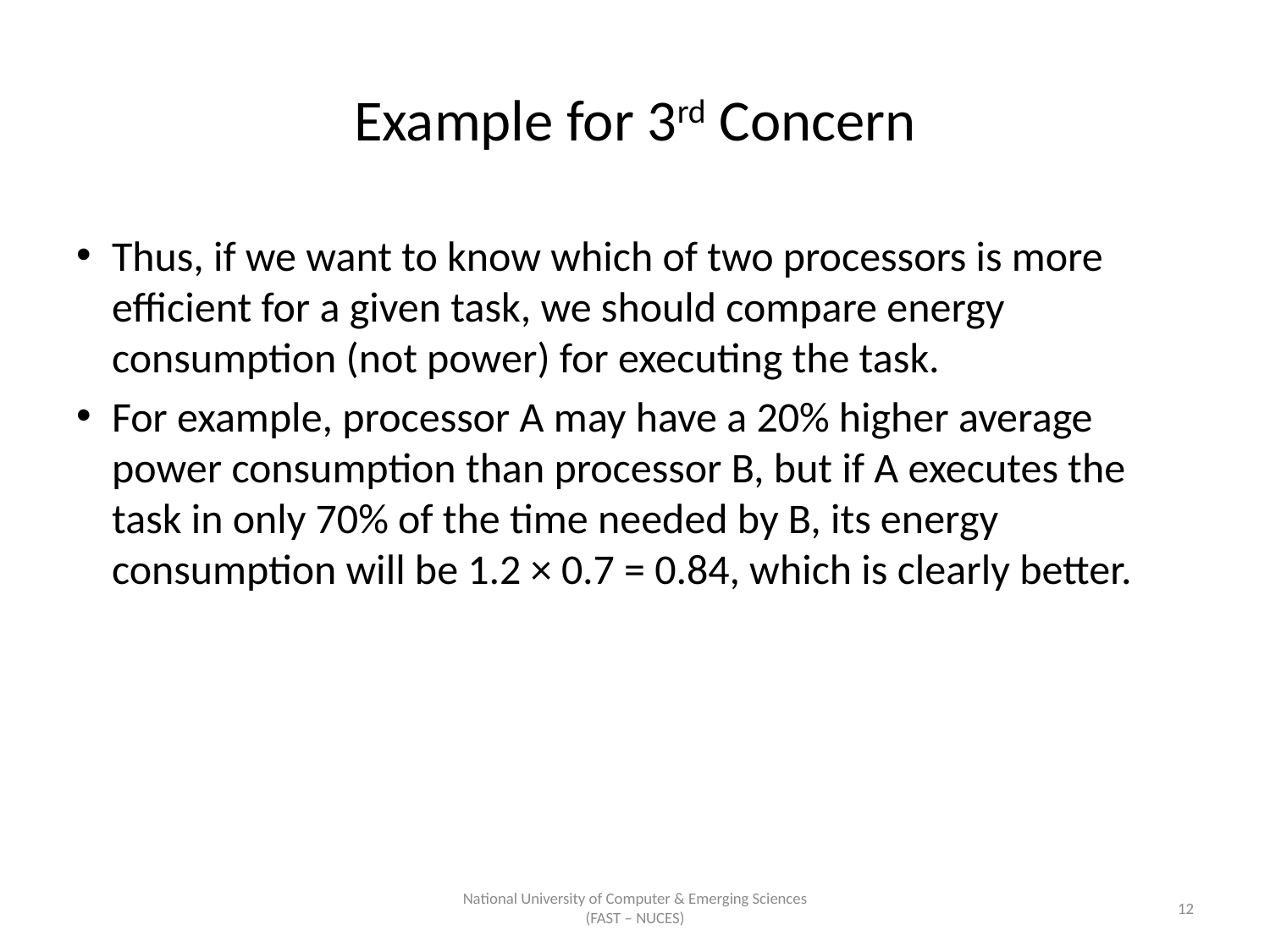

# Example for 3rd Concern
Thus, if we want to know which of two processors is more efficient for a given task, we should compare energy consumption (not power) for executing the task.
For example, processor A may have a 20% higher average power consumption than processor B, but if A executes the task in only 70% of the time needed by B, its energy consumption will be 1.2 × 0.7 = 0.84, which is clearly better.
National University of Computer & Emerging Sciences (FAST – NUCES)
12